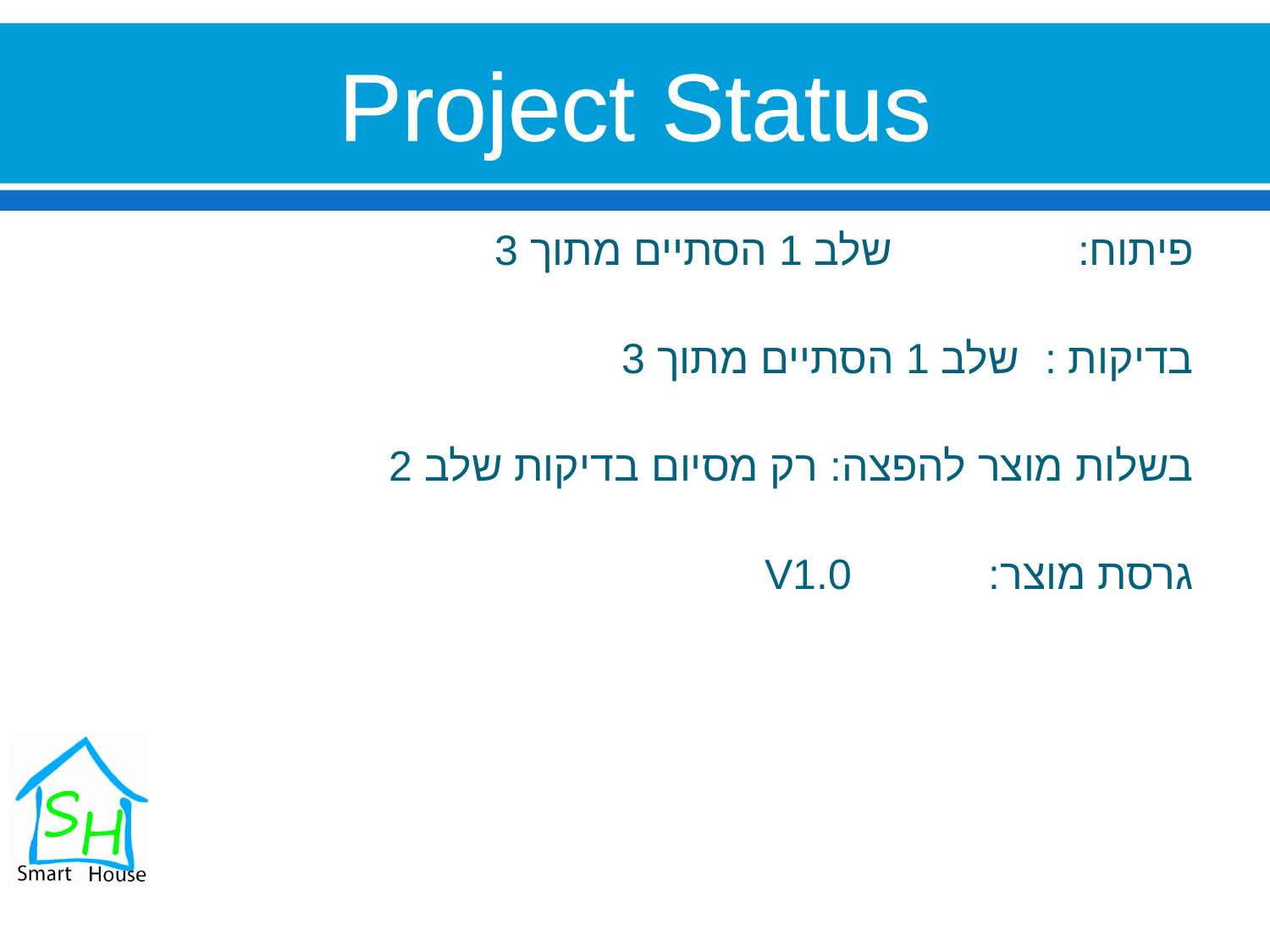

# Project Status
פיתוח: 			שלב 1 הסתיים מתוך 3

בדיקות : 		שלב 1 הסתיים מתוך 3

בשלות מוצר להפצה: 	רק מסיום בדיקות שלב 2

גרסת מוצר: 		V1.0